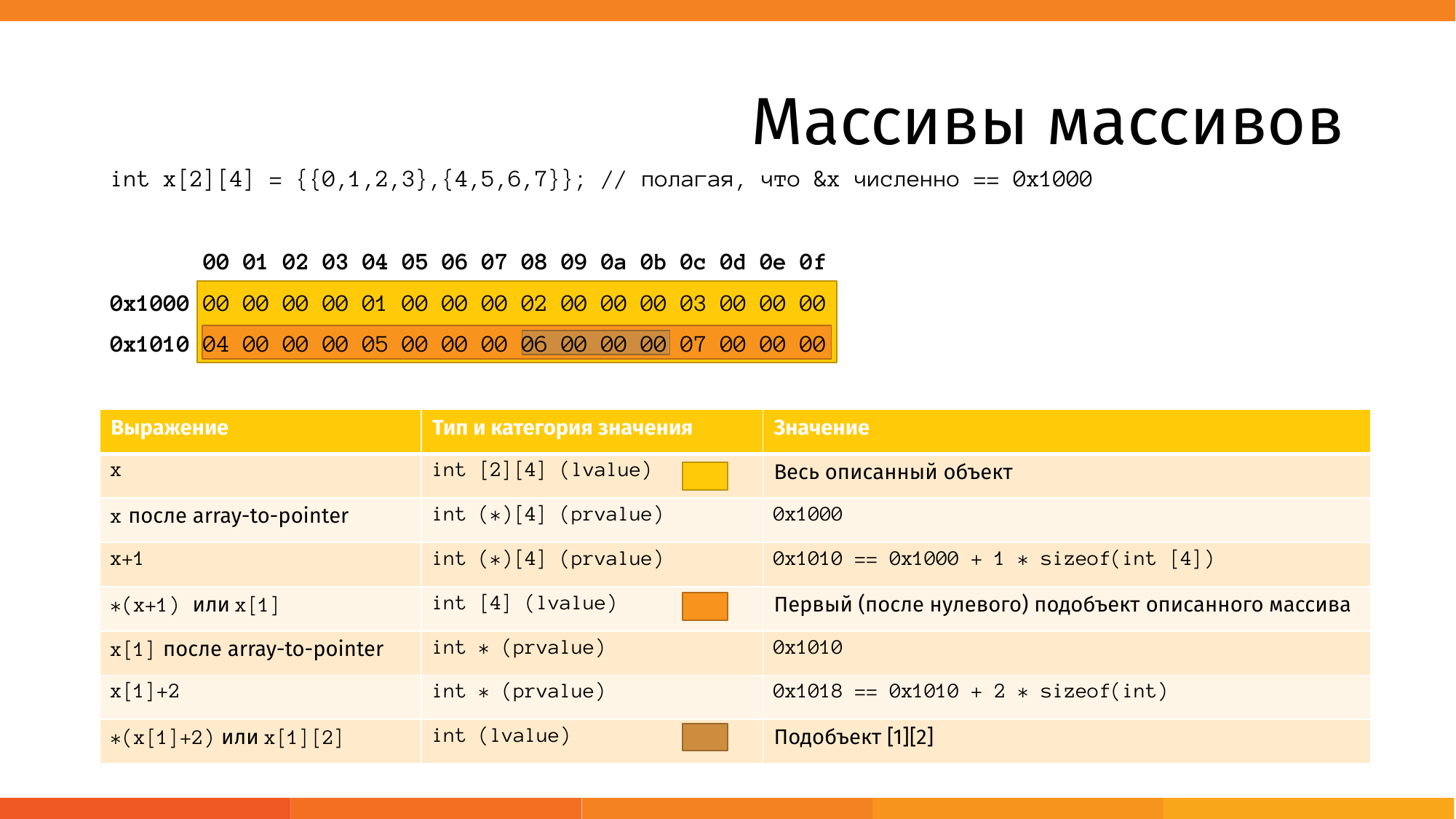

# Массивы массивов
int x[2][4] = {{0,1,2,3},{4,5,6,7}}; // полагая, что &x численно == 0x1000

       00 01 02 03 04 05 06 07 08 09 0a 0b 0c 0d 0e 0f
0x1000 00 00 00 00 01 00 00 00 02 00 00 00 03 00 00 00
0x1010 04 00 00 00 05 00 00 00 06 00 00 00 07 00 00 00

| Выражение | Тип и категория значения | Значение |
| --- | --- | --- |
| x | int [2][4] (lvalue) | Весь описанный объект |
| x после array-to-pointer | int (\*)[4] (prvalue) | 0x1000 |
| x+1 | int (\*)[4] (prvalue) | 0x1010 == 0x1000 + 1 \* sizeof(int [4]) |
| \*(x+1) или x[1] | int [4] (lvalue) | Первый (после нулевого) подобъект описанного массива |
| x[1] после array-to-pointer | int \* (prvalue) | 0x1010 |
| x[1]+2 | int \* (prvalue) | 0x1018 == 0x1010 + 2 \* sizeof(int) |
| \*(x[1]+2) или x[1][2] | int (lvalue) | Подобъект [1][2] |